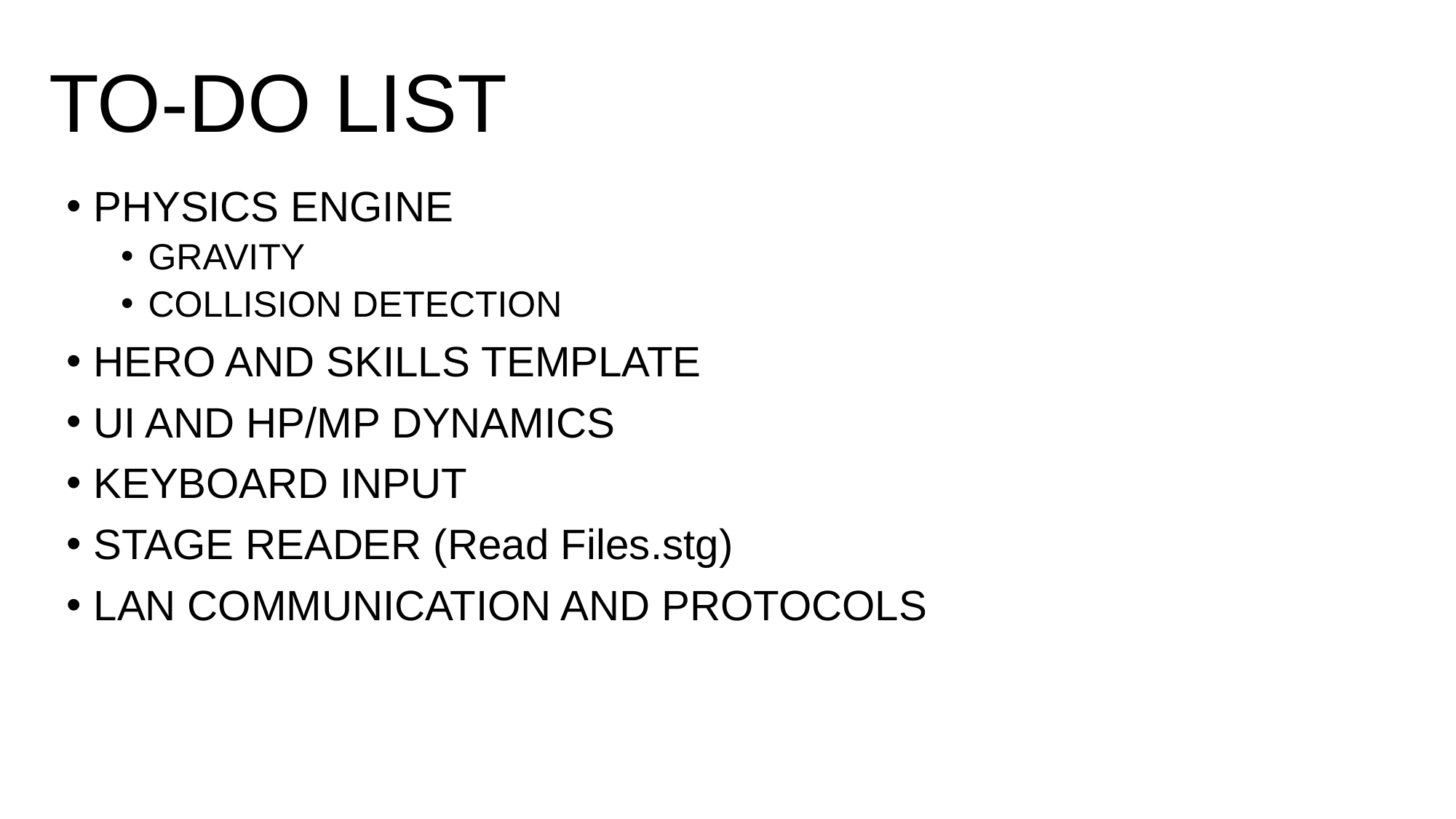

# TO-DO LIST
PHYSICS ENGINE
GRAVITY
COLLISION DETECTION
HERO AND SKILLS TEMPLATE
UI AND HP/MP DYNAMICS
KEYBOARD INPUT
STAGE READER (Read Files.stg)
LAN COMMUNICATION AND PROTOCOLS